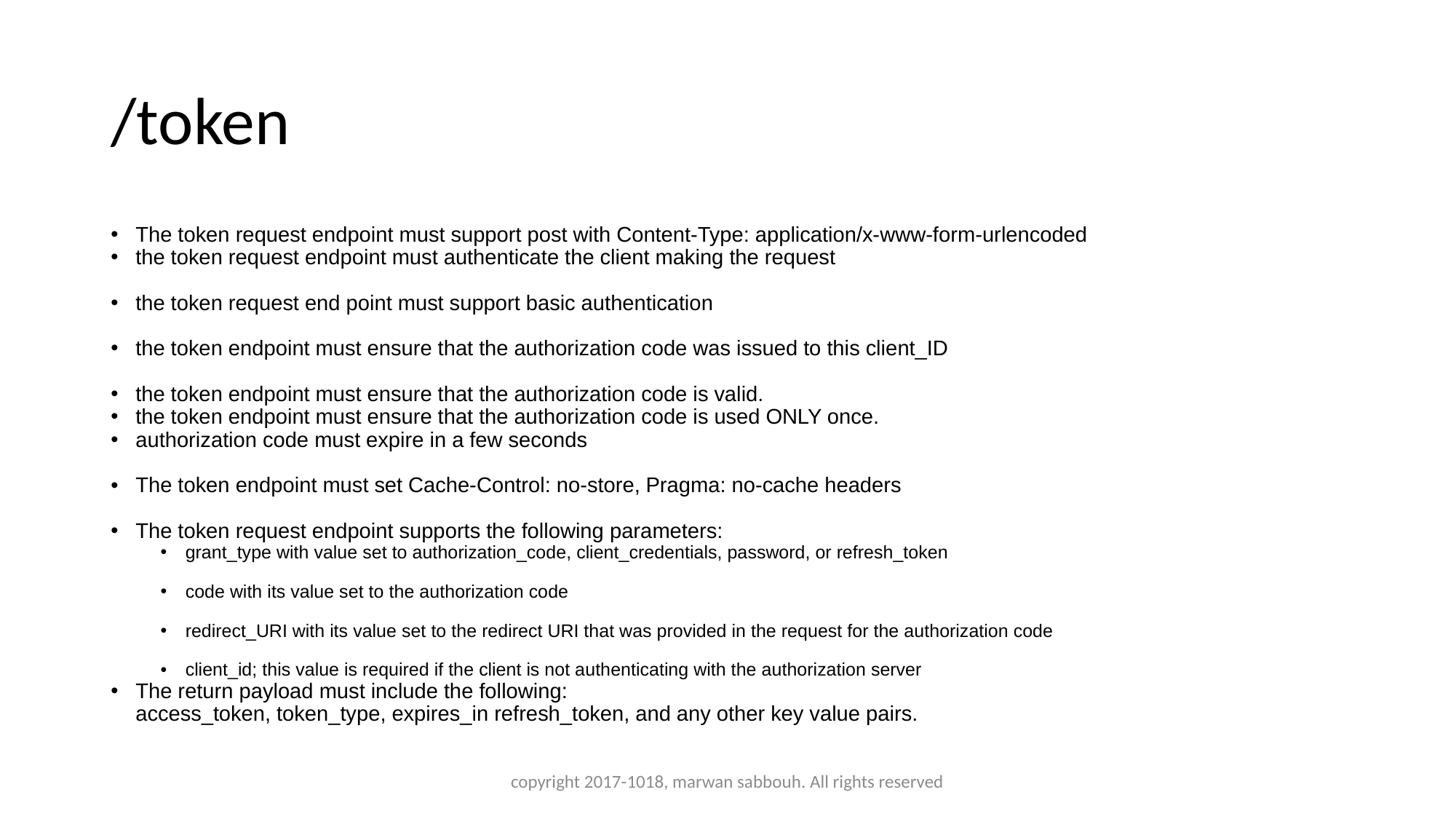

# /token
The token request endpoint must support post with Content-Type: application/x-www-form-urlencoded
the token request endpoint must authenticate the client making the request
the token request end point must support basic authentication
the token endpoint must ensure that the authorization code was issued to this client_ID
the token endpoint must ensure that the authorization code is valid.
the token endpoint must ensure that the authorization code is used ONLY once.
authorization code must expire in a few seconds
The token endpoint must set Cache-Control: no-store, Pragma: no-cache headers

The token request endpoint supports the following parameters:
grant_type with value set to authorization_code, client_credentials, password, or refresh_token
code with its value set to the authorization code
redirect_URI with its value set to the redirect URI that was provided in the request for the authorization code
client_id; this value is required if the client is not authenticating with the authorization server
The return payload must include the following:
access_token, token_type, expires_in refresh_token, and any other key value pairs.
copyright 2017-1018, marwan sabbouh. All rights reserved